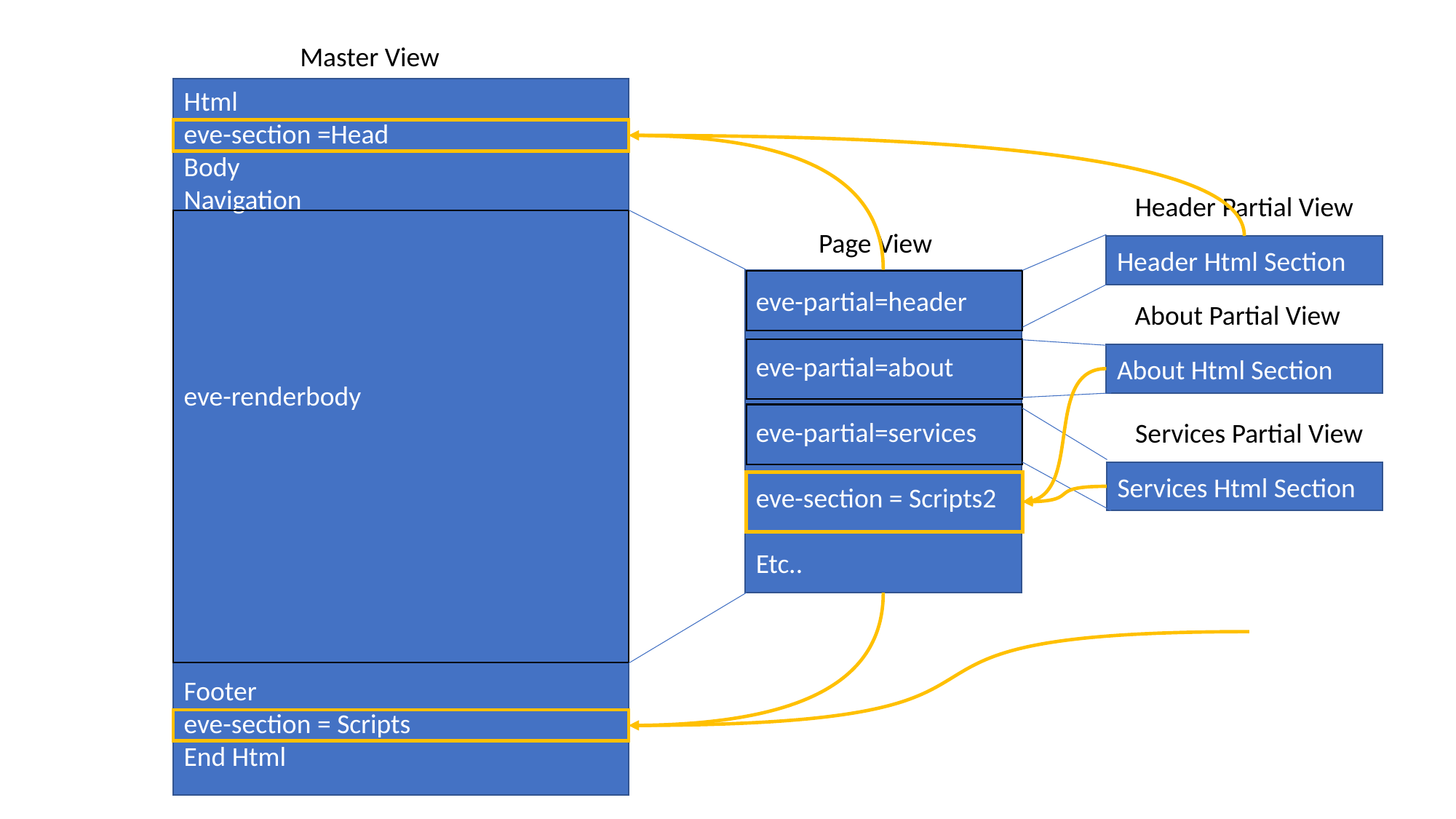

Master View
Html
eve-section =Head
Body
Navigation

eve-renderbody

Footer
eve-section = Scripts
End Html

Header Partial View
Header Html Section

Page View
eve-partial=header

eve-partial=about

eve-partial=services

eve-section = Scripts2

Etc..

About Partial View
About Html Section

Services Partial View
Services Html Section